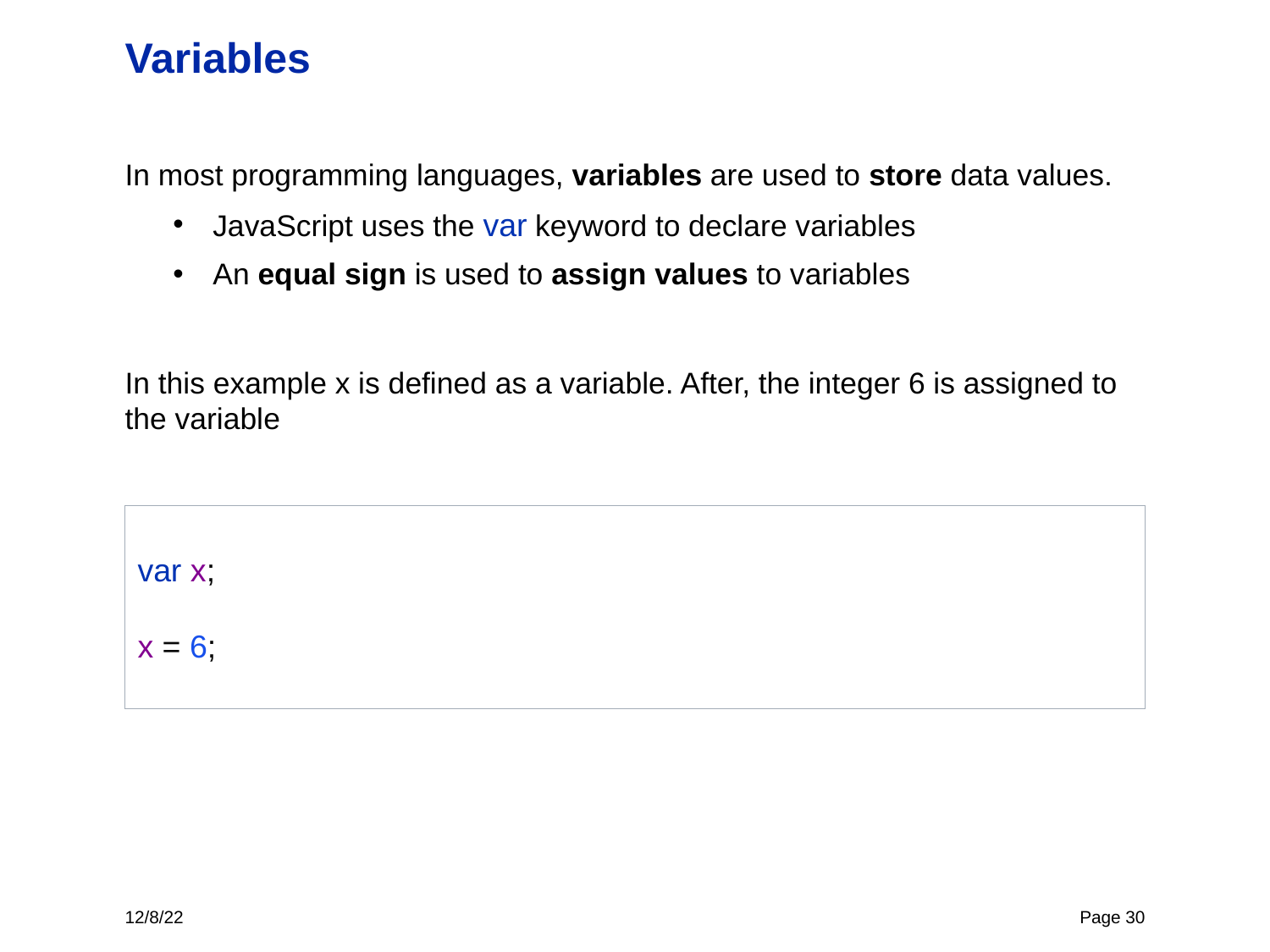

# Variables
In most programming languages, variables are used to store data values.
JavaScript uses the var keyword to declare variables
An equal sign is used to assign values to variables

In this example x is defined as a variable. After, the integer 6 is assigned to the variable

var x;
x = 6;

12/8/22

Page 30